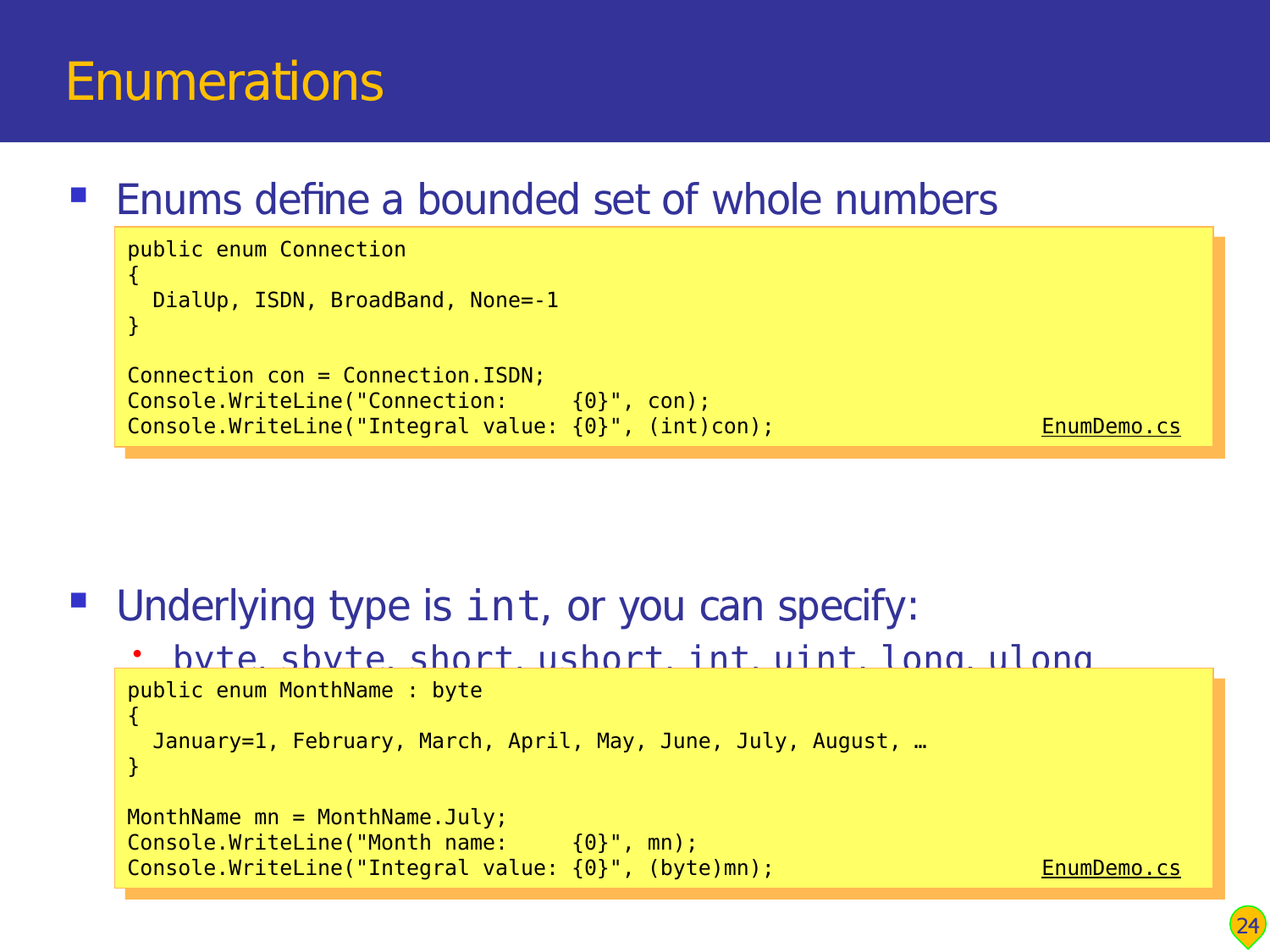

# Enumerations
Enums define a bounded set of whole numbers

Underlying type is int, or you can specify:
byte, sbyte, short, ushort, int, uint, long, ulong
public enum Connection
{
  DialUp, ISDN, BroadBand, None=-1
}

Connection con = Connection.ISDN;
Console.WriteLine("Connection:     {0}", con);
Console.WriteLine("Integral value: {0}", (int)con);                     EnumDemo.cs
public enum MonthName : byte
{
  January=1, February, March, April, May, June, July, August, …
}

MonthName mn = MonthName.July;
Console.WriteLine("Month name:     {0}", mn);
Console.WriteLine("Integral value: {0}", (byte)mn);                     EnumDemo.cs
24